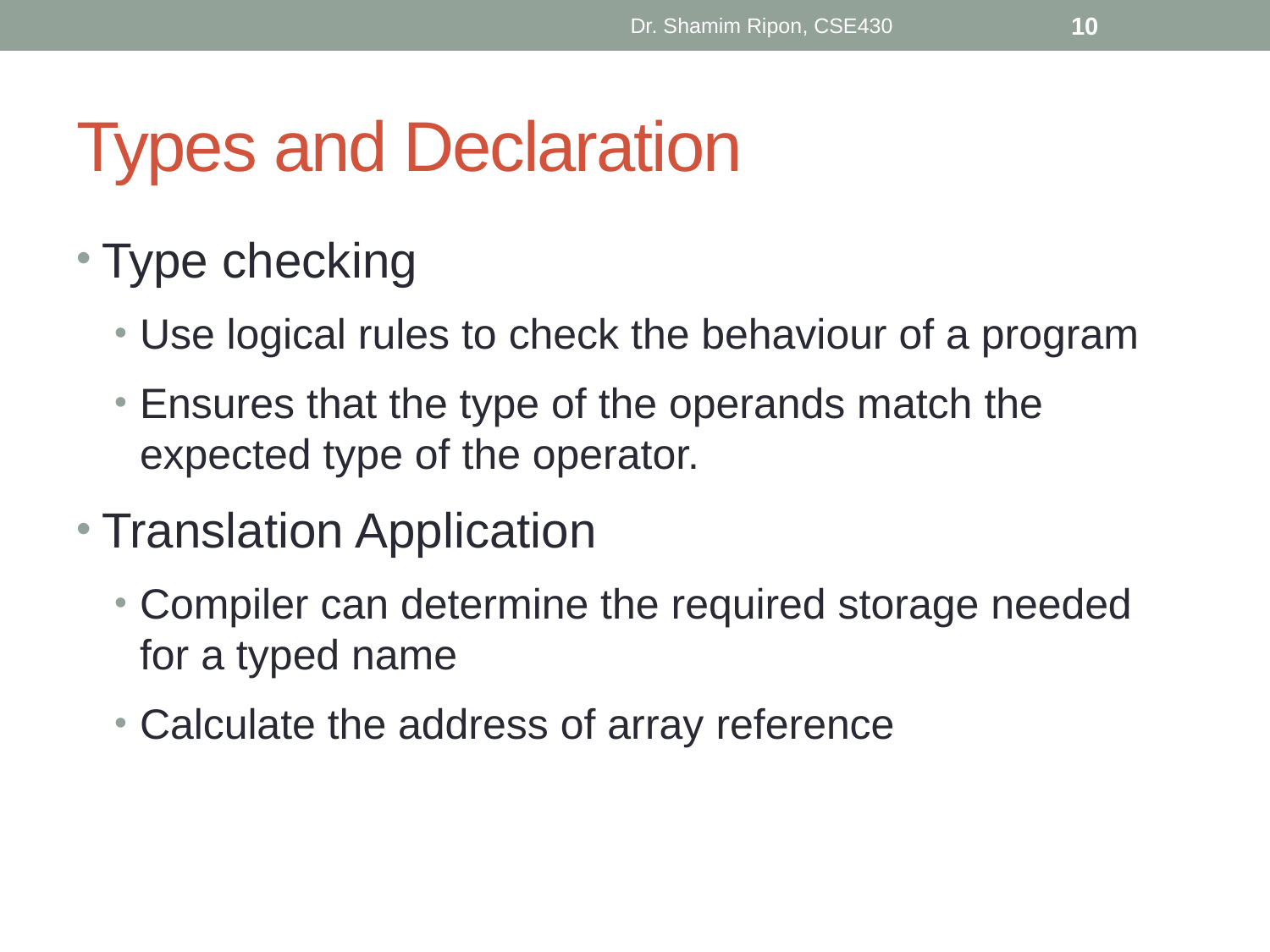

Dr. Shamim Ripon, CSE430
10
# Types and Declaration
Type checking
Use logical rules to check the behaviour of a program
Ensures that the type of the operands match the expected type of the operator.
Translation Application
Compiler can determine the required storage needed for a typed name
Calculate the address of array reference